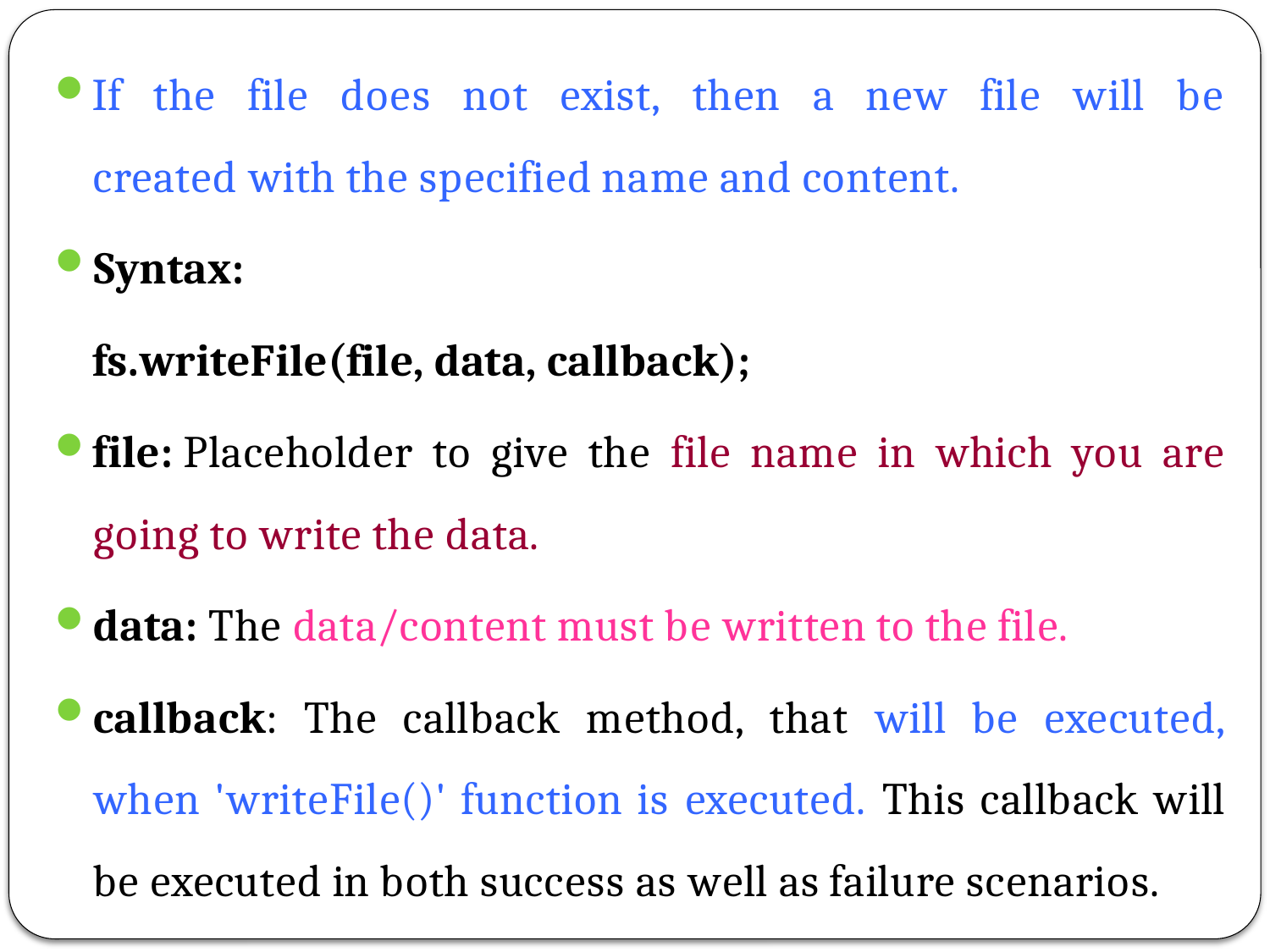

If the file does not exist, then a new file will be created with the specified name and content.
Syntax:
			fs.writeFile(file, data, callback);
file: Placeholder to give the file name in which you are going to write the data.
data: The data/content must be written to the file.
callback: The callback method, that will be executed, when 'writeFile()' function is executed. This callback will be executed in both success as well as failure scenarios.